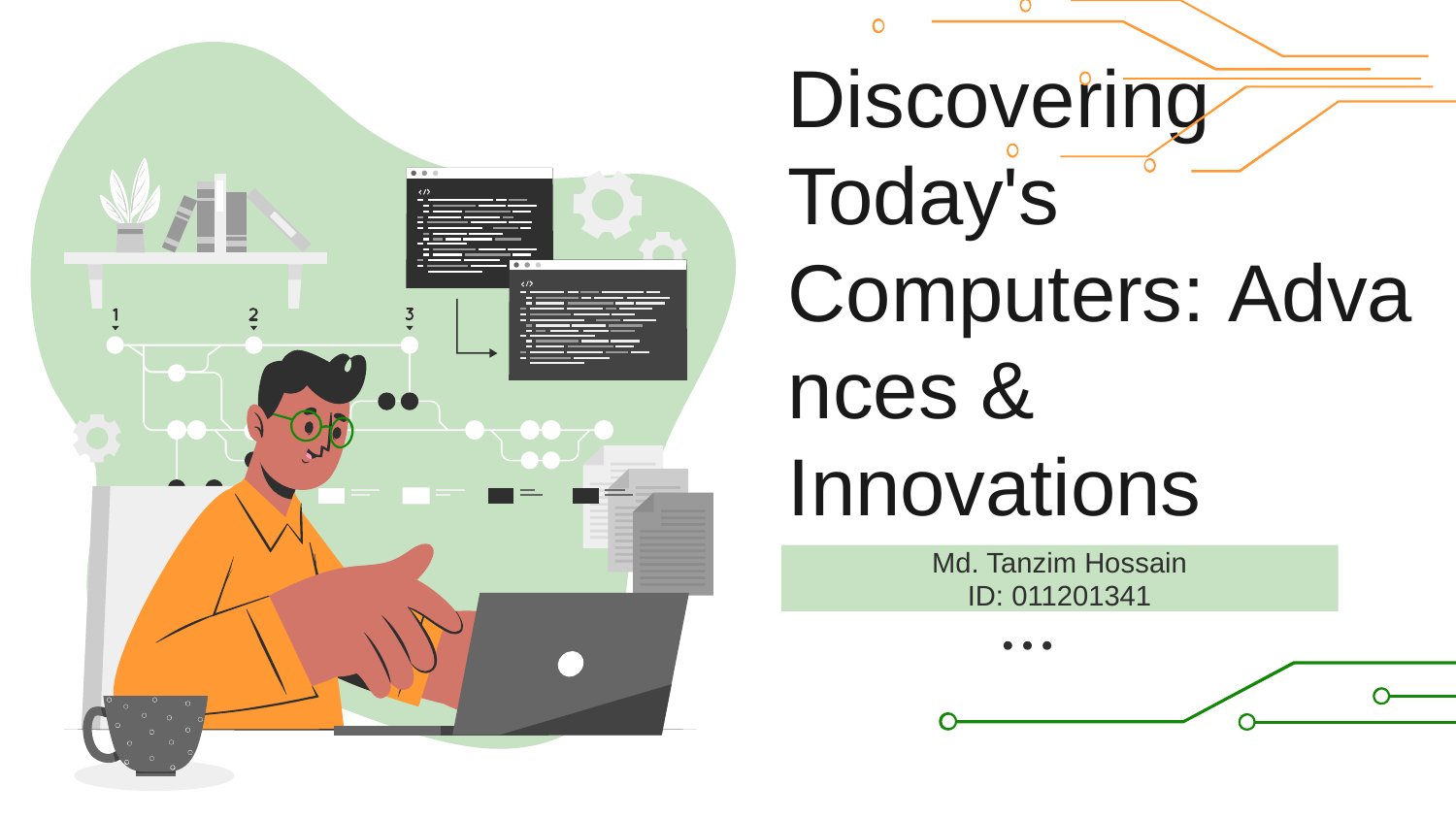

# Discovering Today's Computers: Advances & Innovations
Md. Tanzim Hossain
ID: 011201341